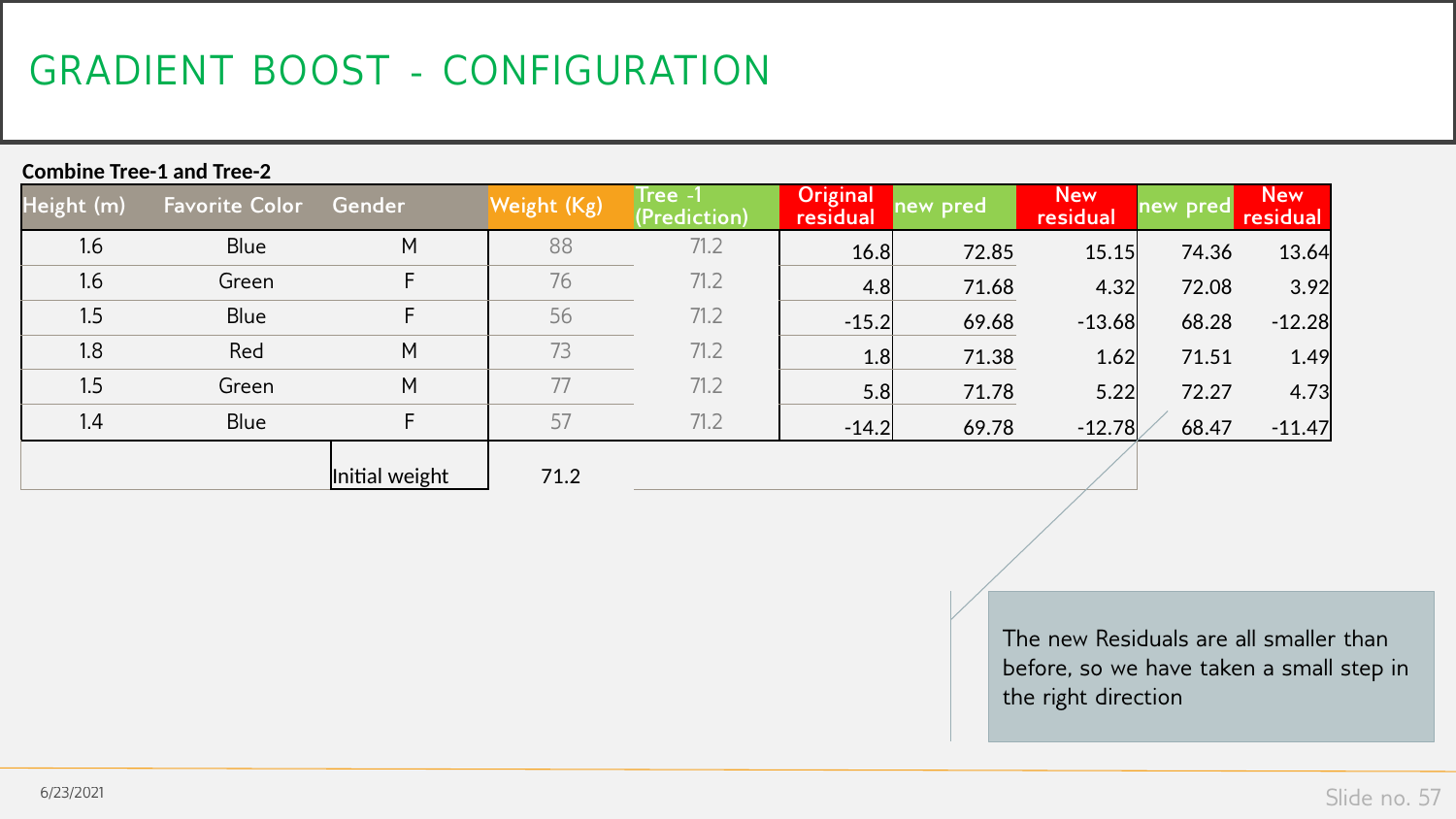

# Gradient boost - configuration
| Combine Tree-1 and Tree-2 |  |  |  |  |  |  |  |  |  |
| --- | --- | --- | --- | --- | --- | --- | --- | --- | --- |
| Height (m) | Favorite Color | Gender | Weight (Kg) | Tree -1 (Prediction) | Original residual | new pred | New residual | new pred | New residual |
| 1.6 | Blue | M | 88 | 71.2 | 16.8 | 72.85 | 15.15 | 74.36 | 13.64 |
| 1.6 | Green | F | 76 | 71.2 | 4.8 | 71.68 | 4.32 | 72.08 | 3.92 |
| 1.5 | Blue | F | 56 | 71.2 | -15.2 | 69.68 | -13.68 | 68.28 | -12.28 |
| 1.8 | Red | M | 73 | 71.2 | 1.8 | 71.38 | 1.62 | 71.51 | 1.49 |
| 1.5 | Green | M | 77 | 71.2 | 5.8 | 71.78 | 5.22 | 72.27 | 4.73 |
| 1.4 | Blue | F | 57 | 71.2 | -14.2 | 69.78 | -12.78 | 68.47 | -11.47 |
|  |  | Initial weight | 71.2 |  |  |  |  |  |  |
The new Residuals are all smaller than before, so we have taken a small step in the right direction
6/23/2021
Slide no. 57